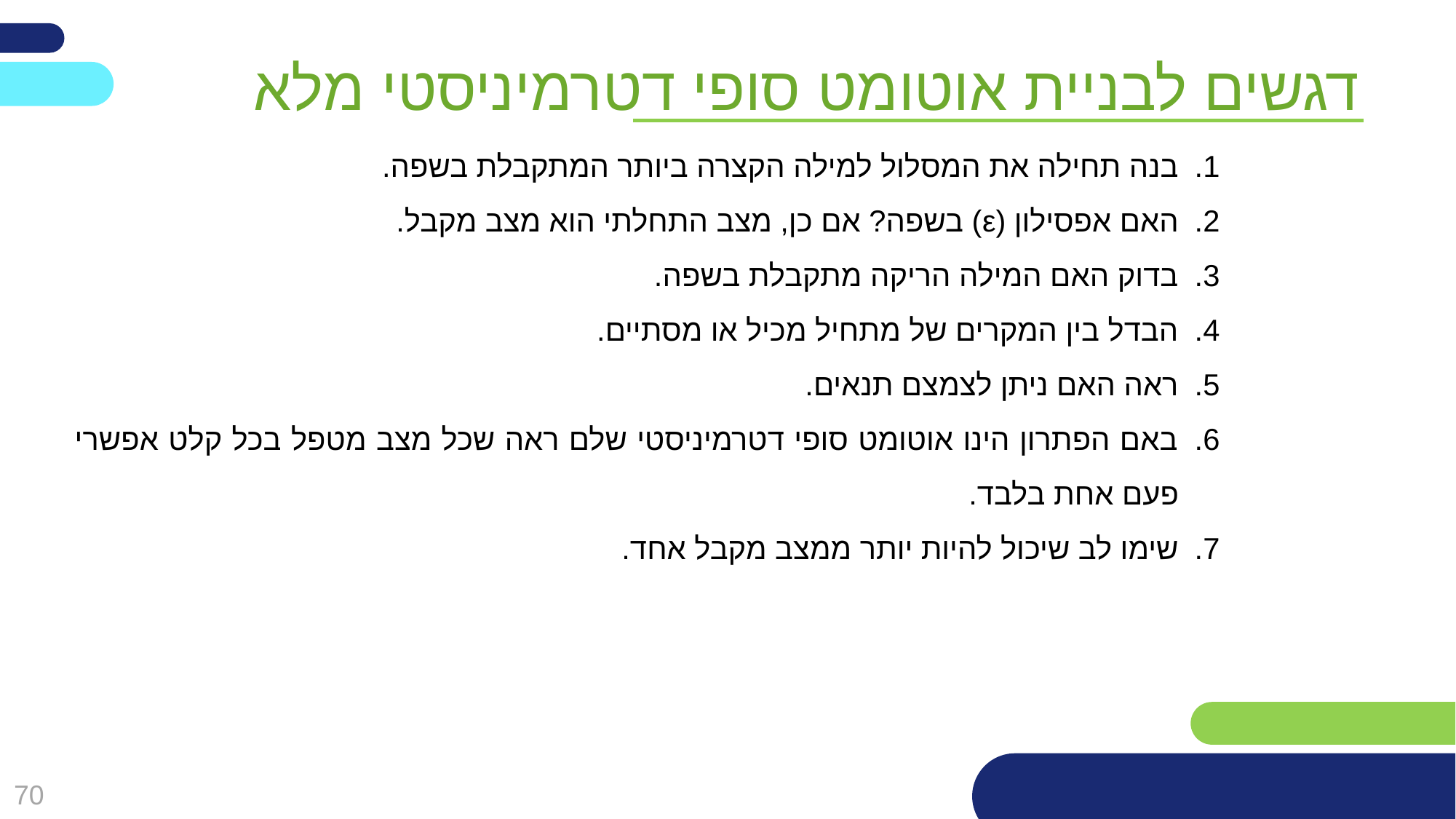

דגשים לבניית אוטומט סופי דטרמיניסטי מלא
בנה תחילה את המסלול למילה הקצרה ביותר המתקבלת בשפה.
האם אפסילון (ε) בשפה? אם כן, מצב התחלתי הוא מצב מקבל.
בדוק האם המילה הריקה מתקבלת בשפה.
הבדל בין המקרים של מתחיל מכיל או מסתיים.
ראה האם ניתן לצמצם תנאים.
באם הפתרון הינו אוטומט סופי דטרמיניסטי שלם ראה שכל מצב מטפל בכל קלט אפשרי פעם אחת בלבד.
שימו לב שיכול להיות יותר ממצב מקבל אחד.